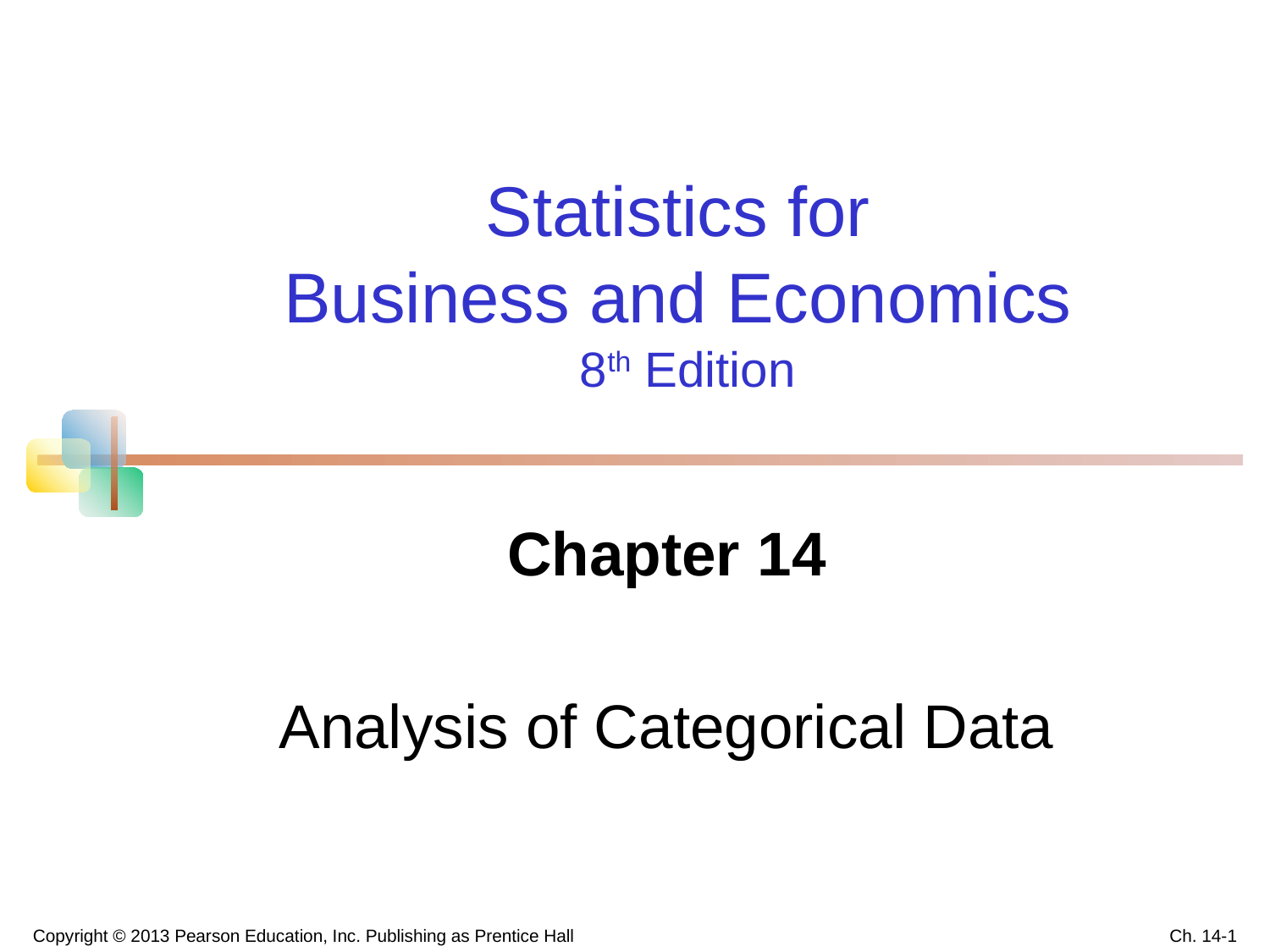

Statistics for
Business and Economics
8th Edition
Chapter 14

Analysis of Categorical Data
Copyright © 2013 Pearson Education, Inc. Publishing as Prentice Hall
Ch. 14-1